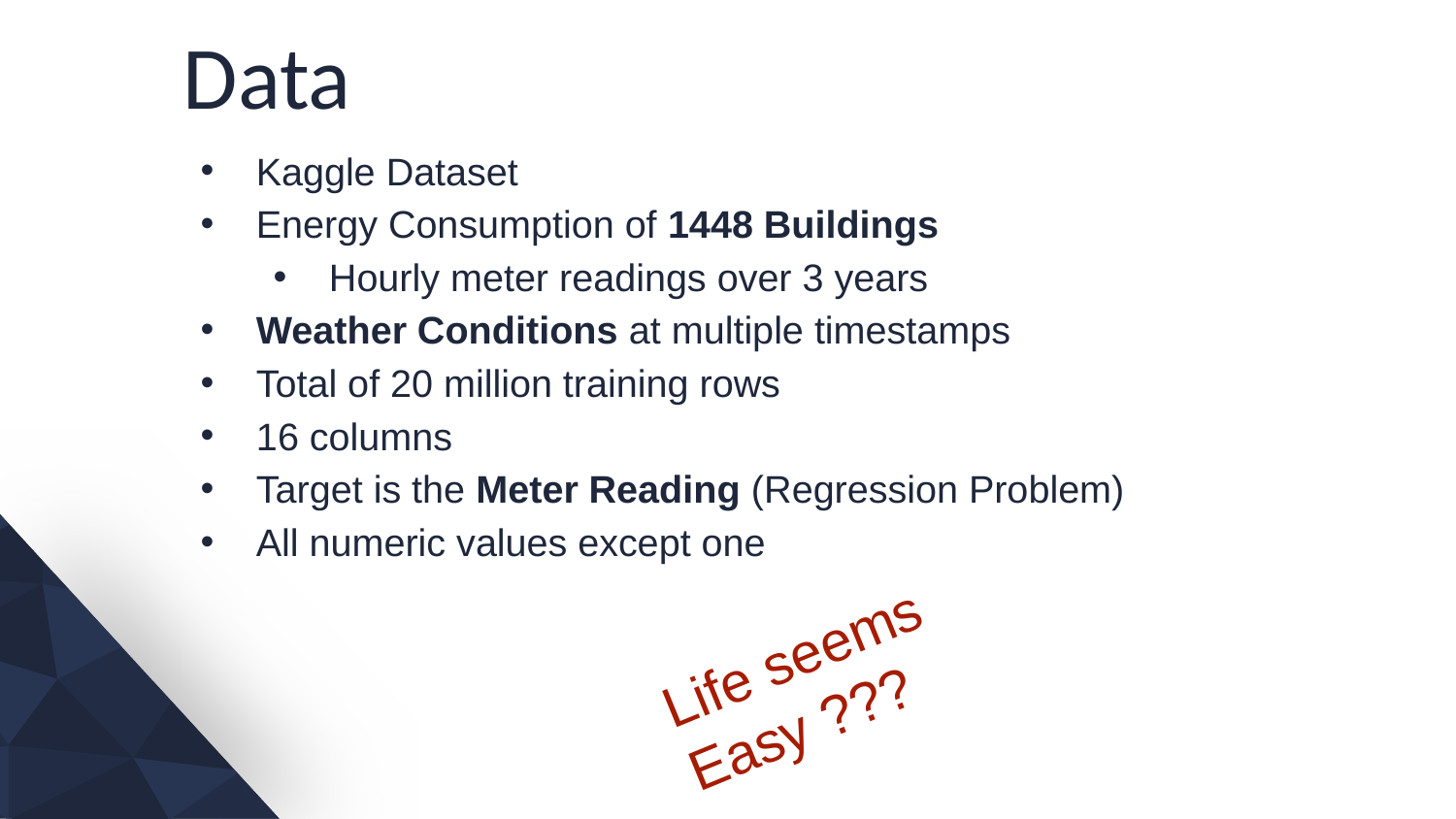

# Data
Kaggle Dataset
Energy Consumption of 1448 Buildings
Hourly meter readings over 3 years
Weather Conditions at multiple timestamps
Total of 20 million training rows
16 columns
Target is the Meter Reading (Regression Problem)
All numeric values except one
Life seems Easy ???